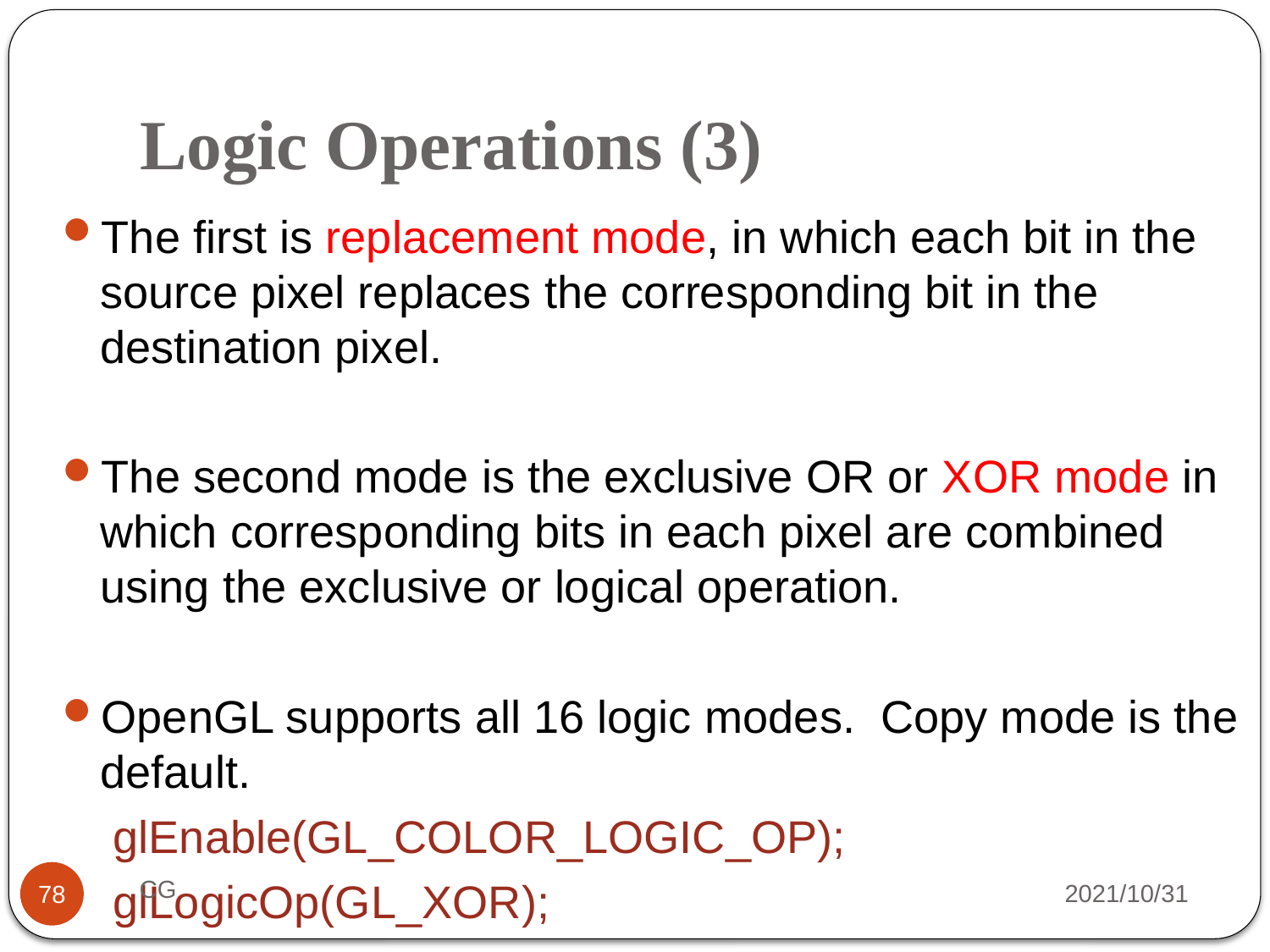

# Logic Operations (3)
The first is replacement mode, in which each bit in the source pixel replaces the corresponding bit in the destination pixel.

The second mode is the exclusive OR or XOR mode in which corresponding bits in each pixel are combined using the exclusive or logical operation.

OpenGL supports all 16 logic modes.  Copy mode is the default.
    glEnable(GL_COLOR_LOGIC_OP);
    glLogicOp(GL_XOR);

CG
2021/10/31
78